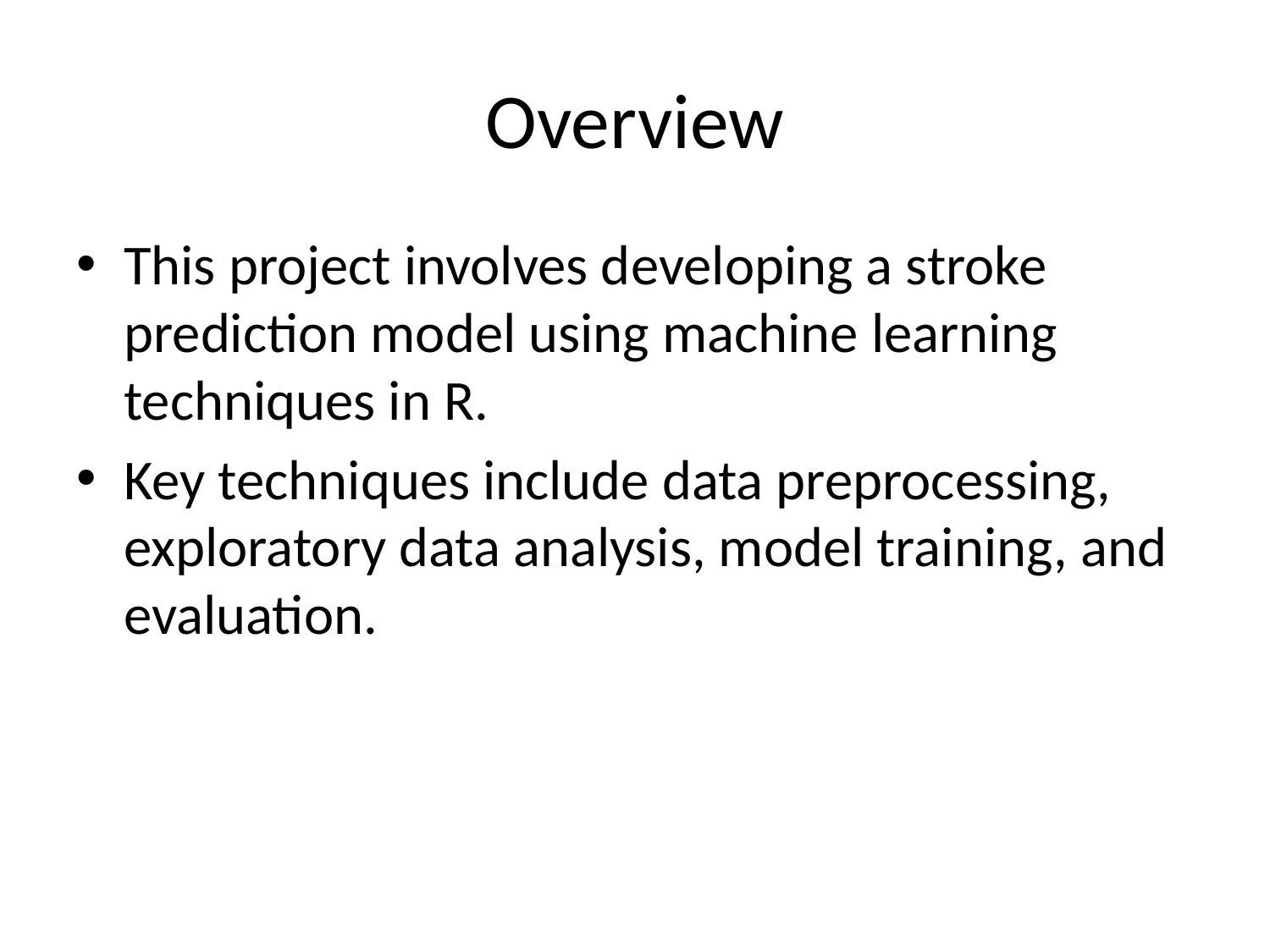

# Overview
This project involves developing a stroke prediction model using machine learning techniques in R.
Key techniques include data preprocessing, exploratory data analysis, model training, and evaluation.